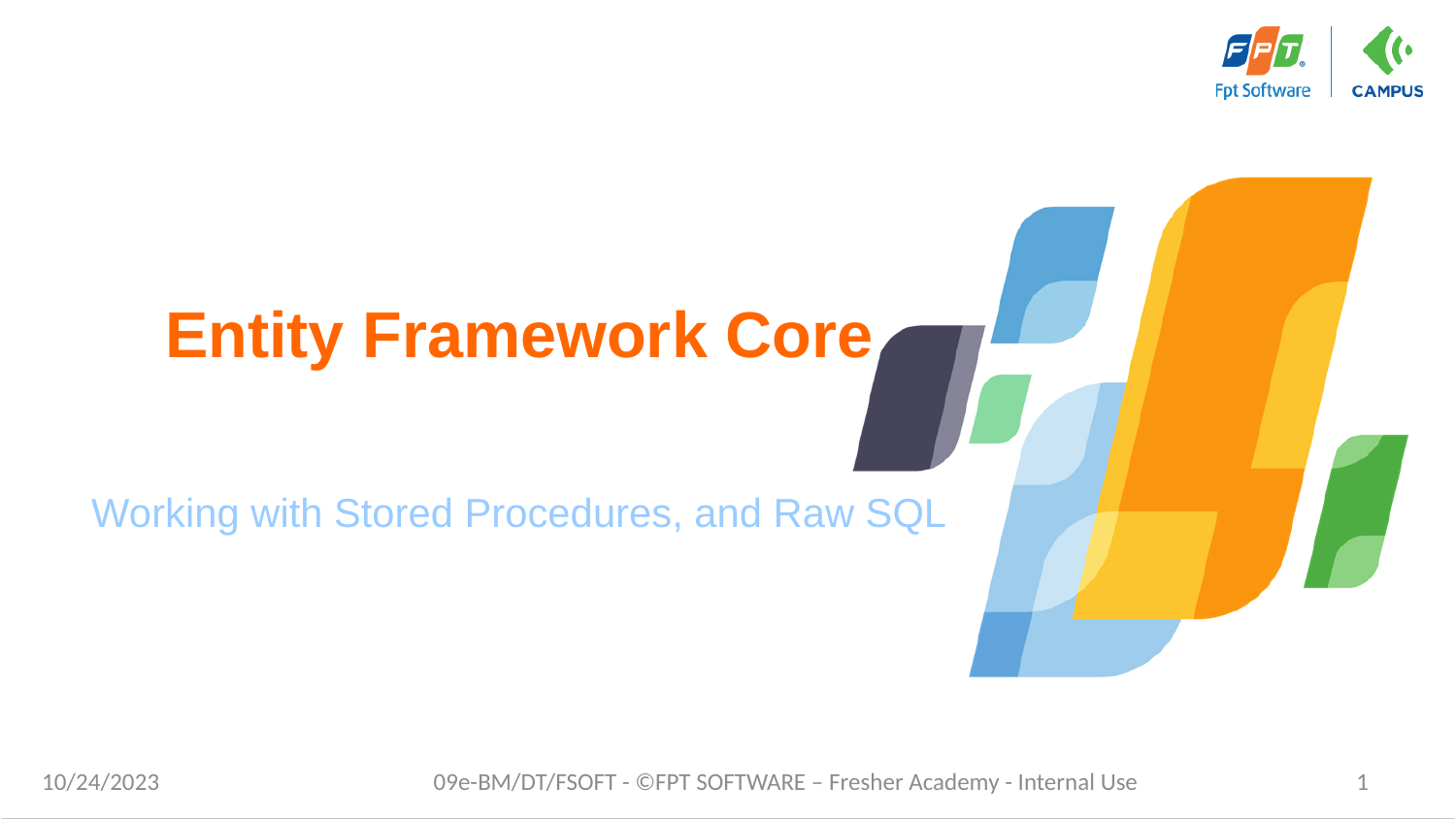

# Entity Framework Core
Working with Stored Procedures, and Raw SQL
10/24/2023
09e-BM/DT/FSOFT - ©FPT SOFTWARE – Fresher Academy - Internal Use
1